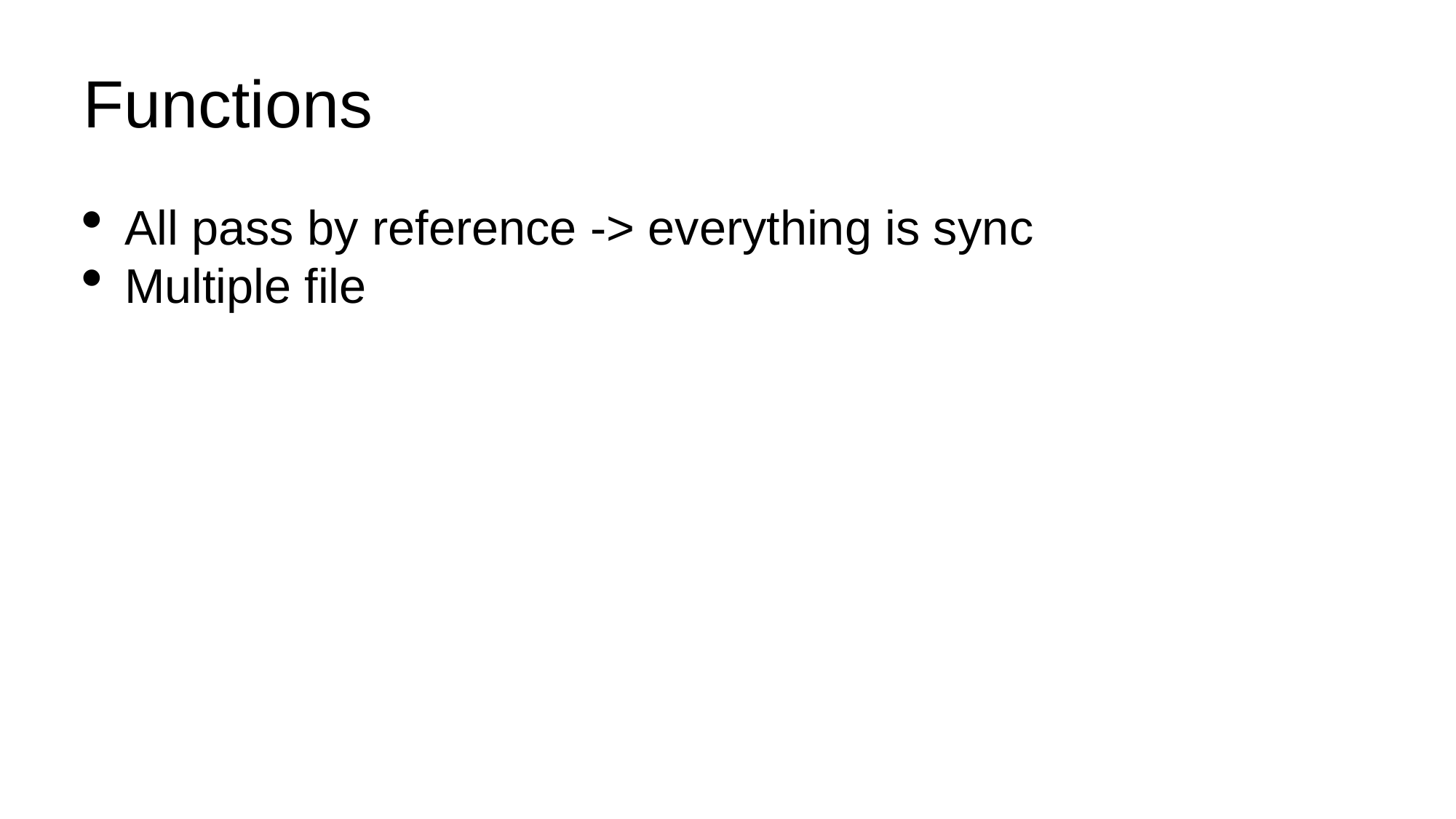

Functions
All pass by reference -> everything is sync
Multiple file